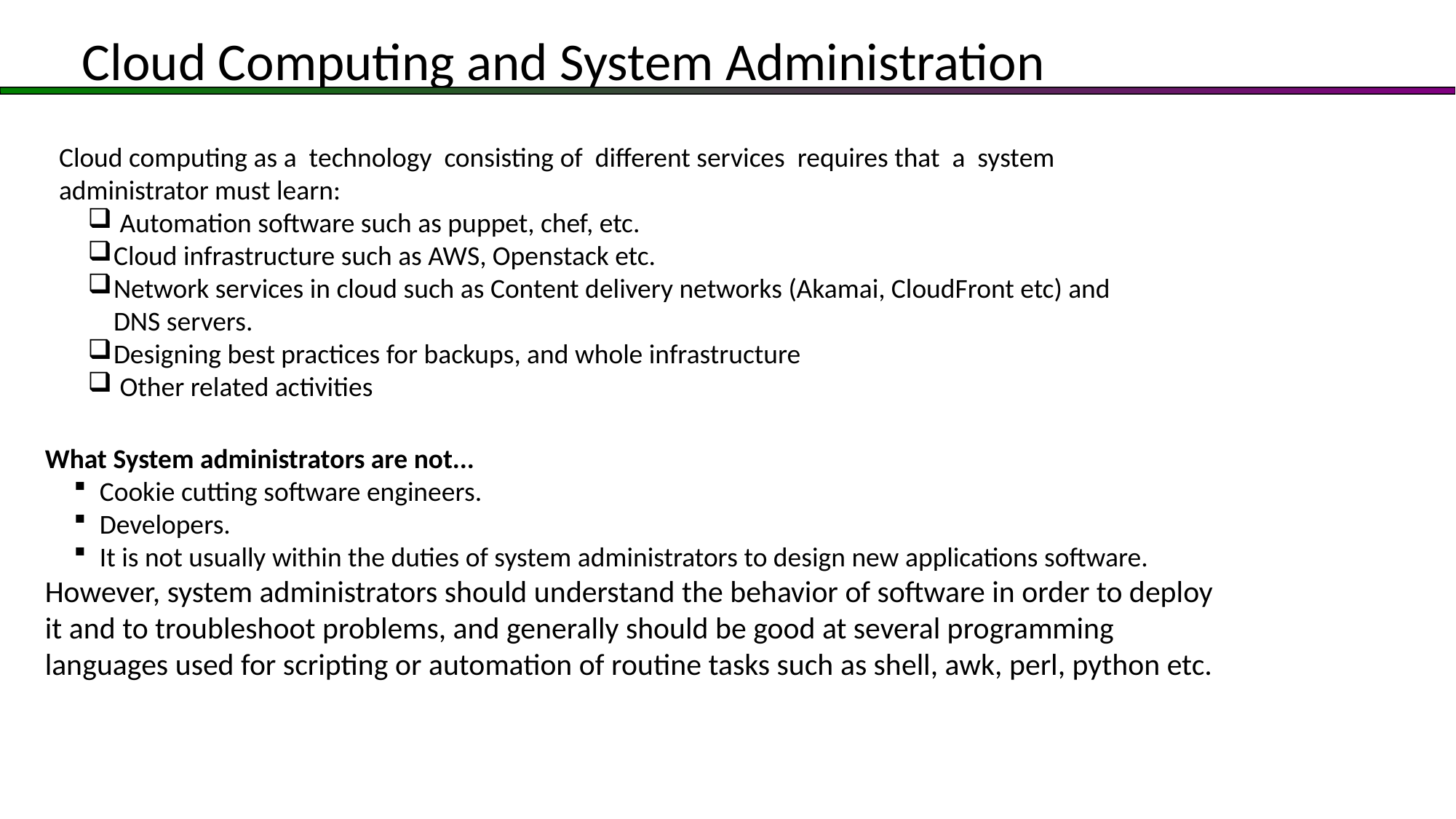

# Cloud Computing and System Administration

Cloud computing as a  technology  consisting of  different services  requires that  a  system administrator must learn:
 Automation software such as puppet, chef, etc.
Cloud infrastructure such as AWS, Openstack etc.
Network services in cloud such as Content delivery networks (Akamai, CloudFront etc) and DNS servers.
Designing best practices for backups, and whole infrastructure
 Other related activities
What System administrators are not...
Cookie cutting software engineers.
Developers.
It is not usually within the duties of system administrators to design new applications software.
However, system administrators should understand the behavior of software in order to deploy it and to troubleshoot problems, and generally should be good at several programming languages used for scripting or automation of routine tasks such as shell, awk, perl, python etc.